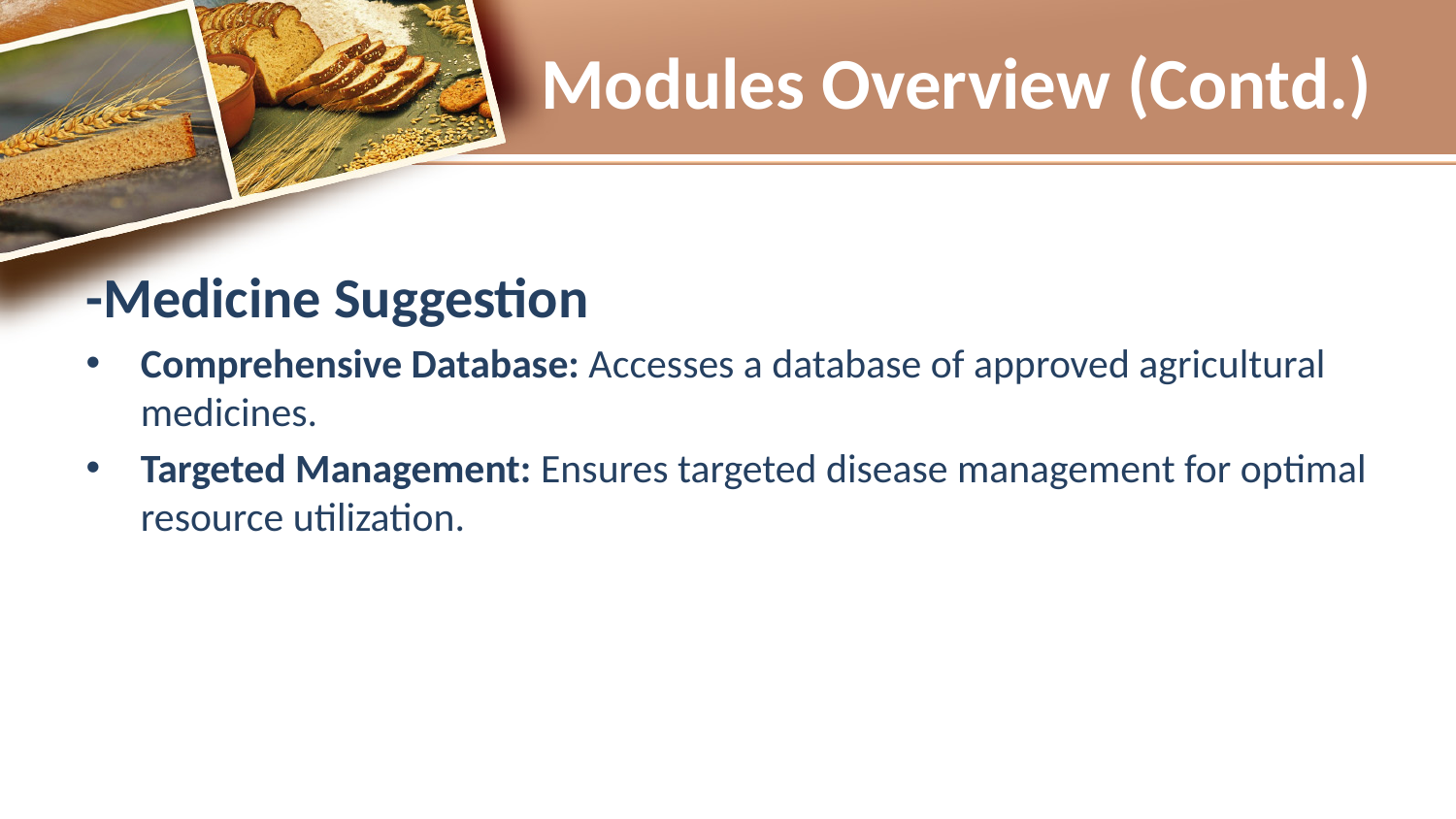

# Modules Overview (Contd.)

-Medicine Suggestion
Comprehensive Database: Accesses a database of approved agricultural medicines.
Targeted Management: Ensures targeted disease management for optimal resource utilization.